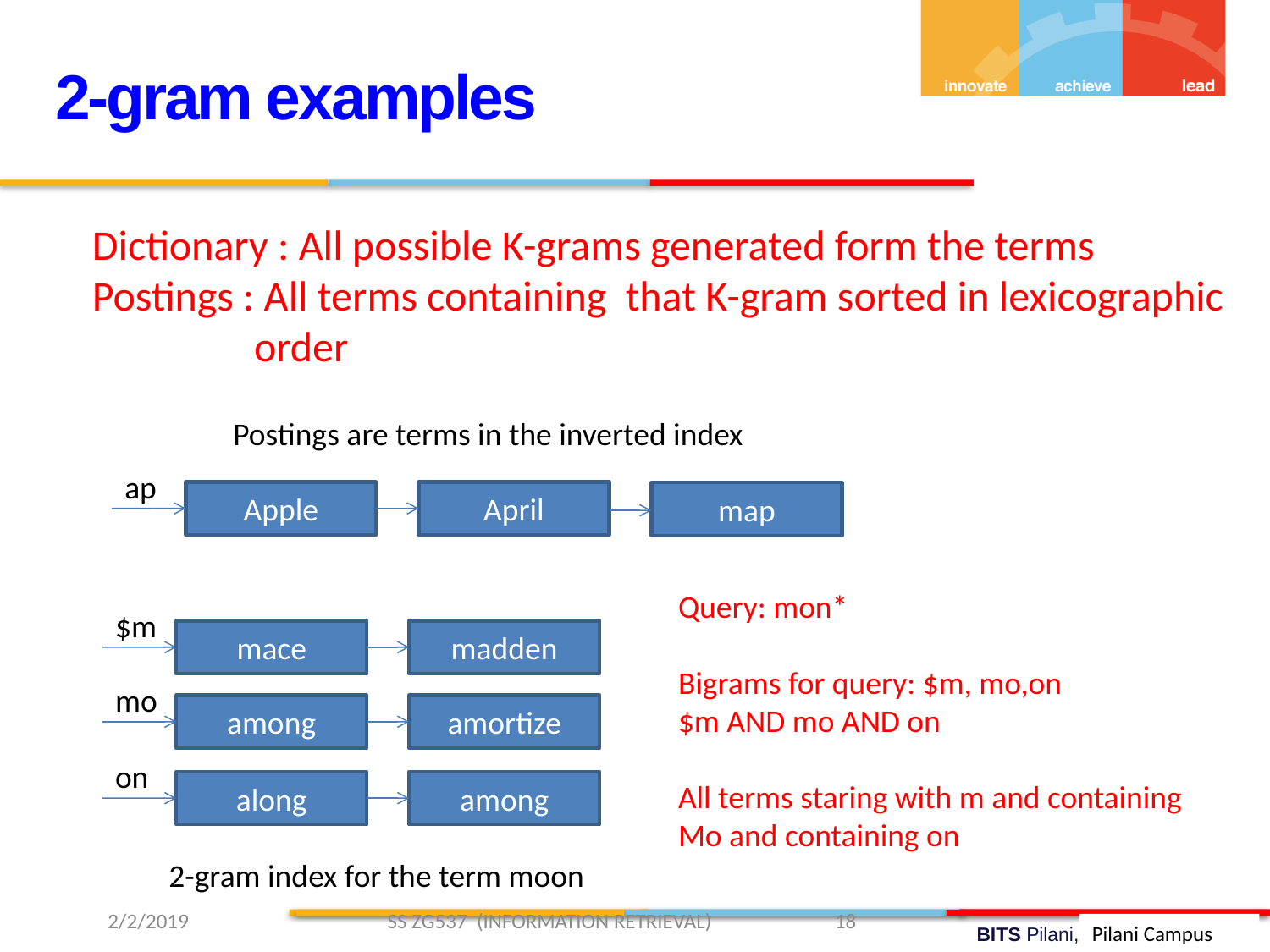

2-gram examples
Dictionary : All possible K-grams generated form the terms
Postings : All terms containing  that K-gram sorted in lexicographic
                 order
Postings are terms in the inverted index
ap
Apple
April
map
Query: mon*

Bigrams for query: $m, mo,on
$m AND mo AND on

All terms staring with m and containing
Mo and containing on

$m
mace
madden
mo
among
amortize
on
along
among
2-gram index for the term moon
2/2/2019                                         SS ZG537  (INFORMATION RETRIEVAL)                         18
Pilani Campus